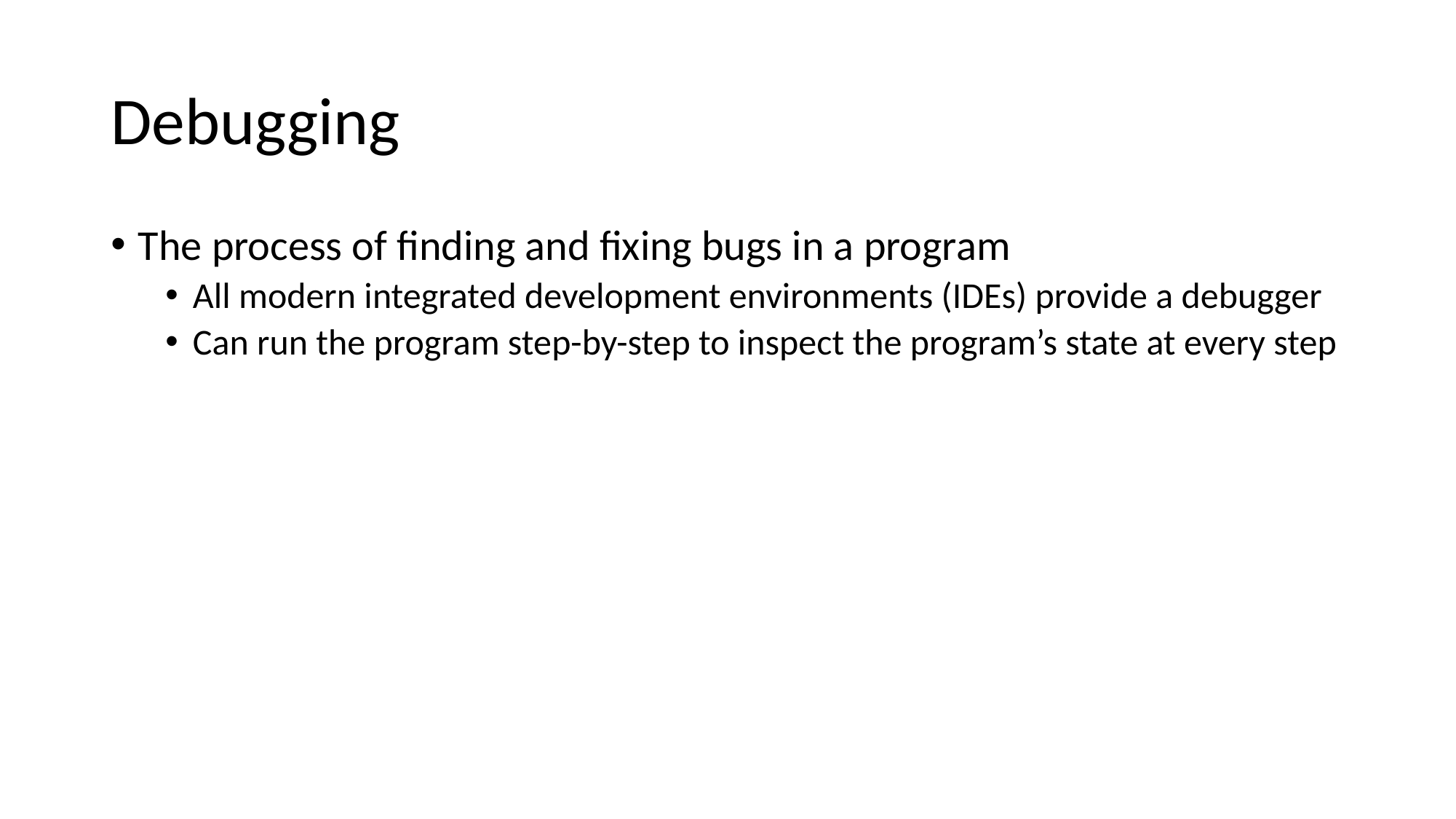

# Debugging
The process of finding and fixing bugs in a program
All modern integrated development environments (IDEs) provide a debugger
Can run the program step-by-step to inspect the program’s state at every step